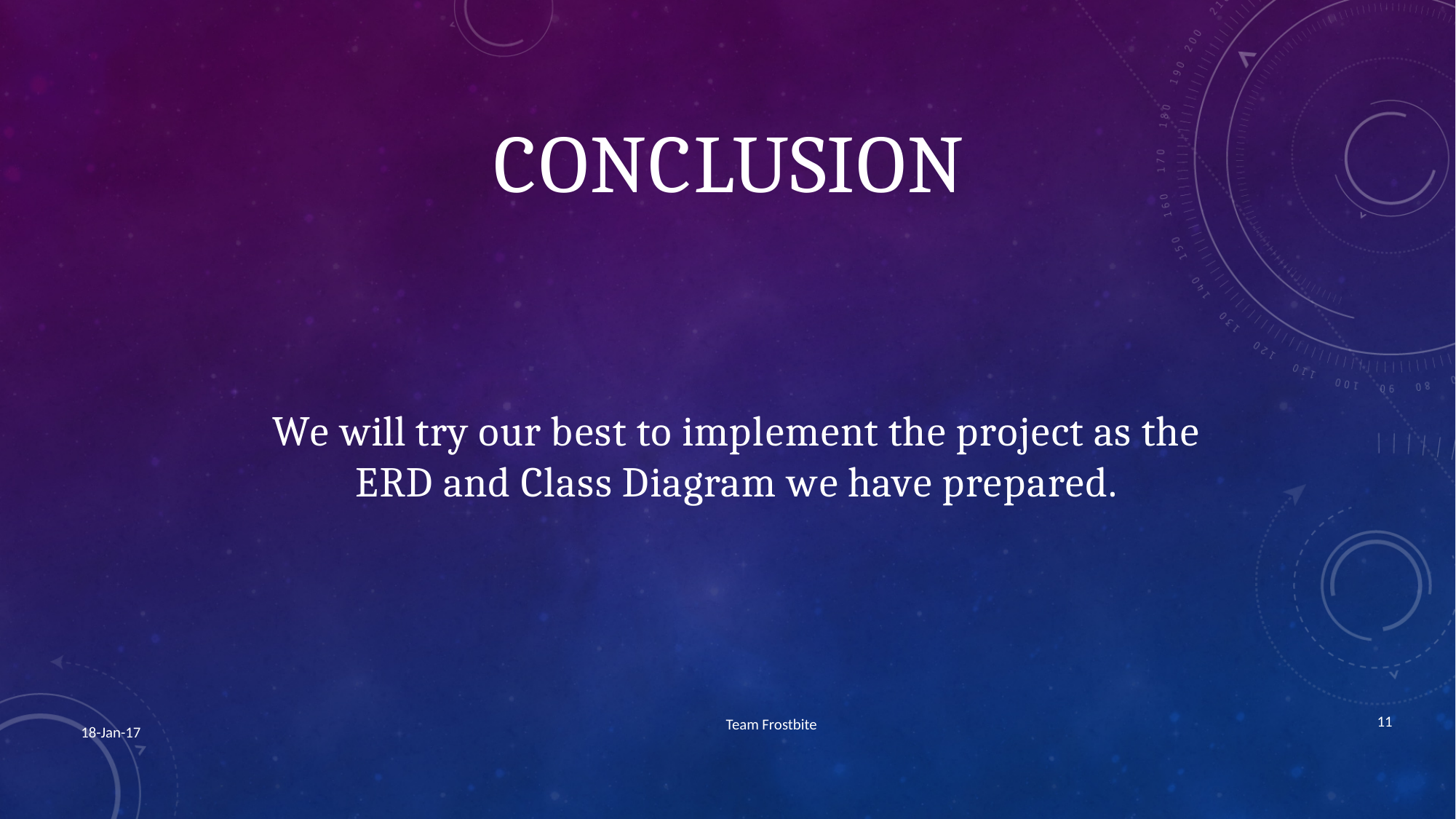

# CONCLUSION
We will try our best to implement the project as the ERD and Class Diagram we have prepared.

11
Team Frostbite
18-Jan-17